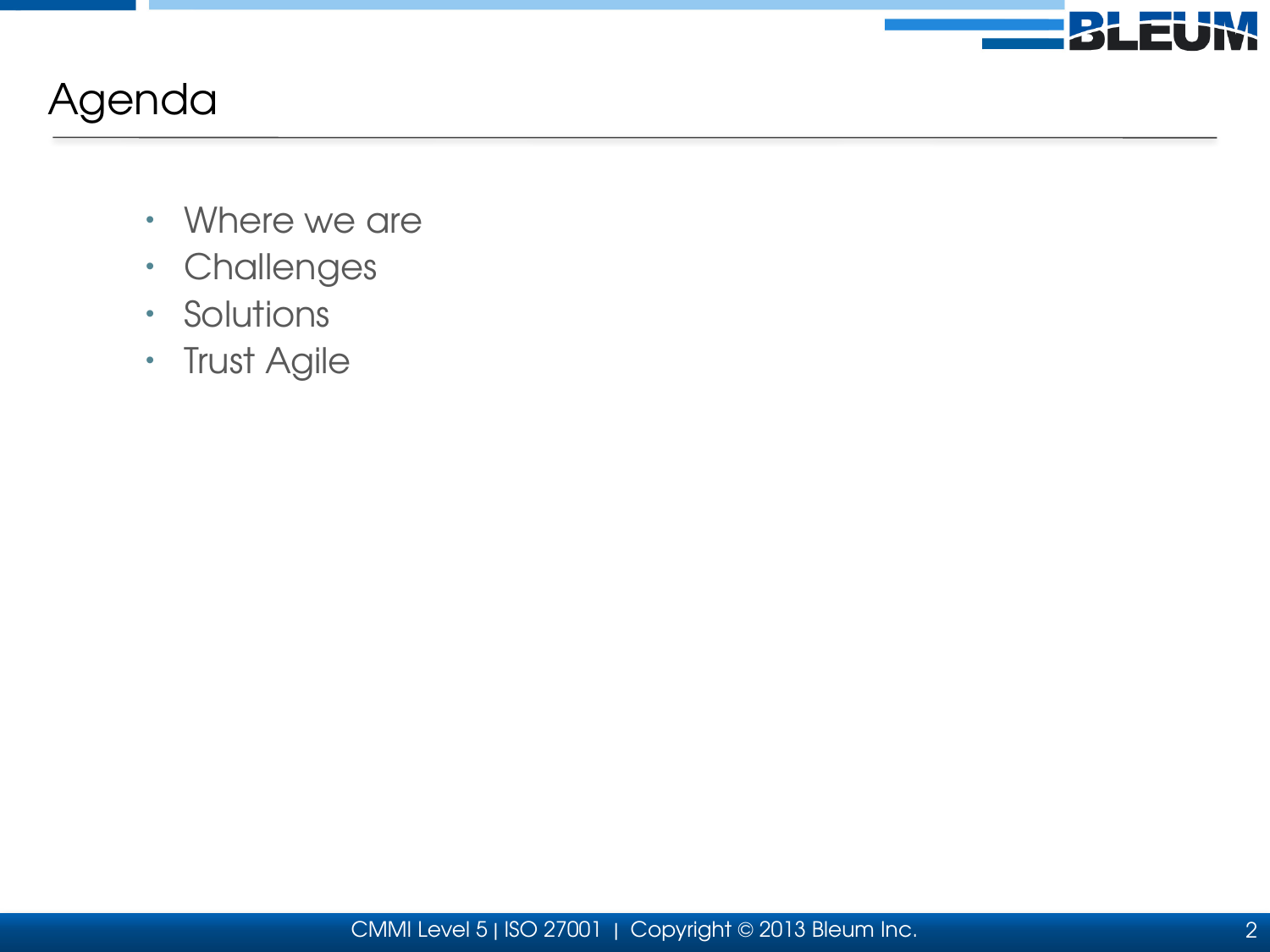

Agenda
Where we are
Challenges
Solutions
Trust Agile
2